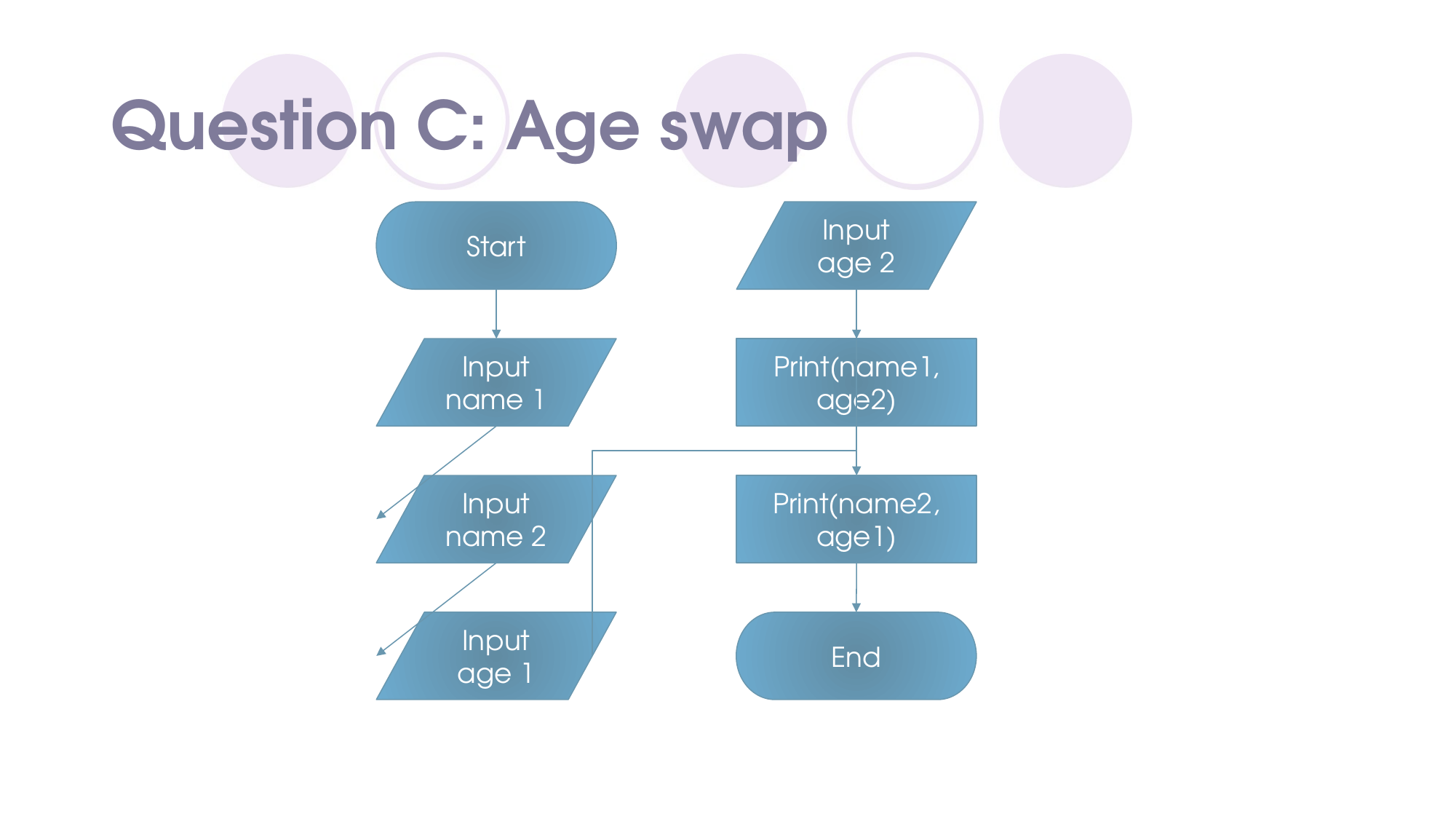

# Question C: Age swap
Start
Input age 2
Input name 1
Print(name1, age2)
Input name 2
Print(name2, age1)
Input age 1
End